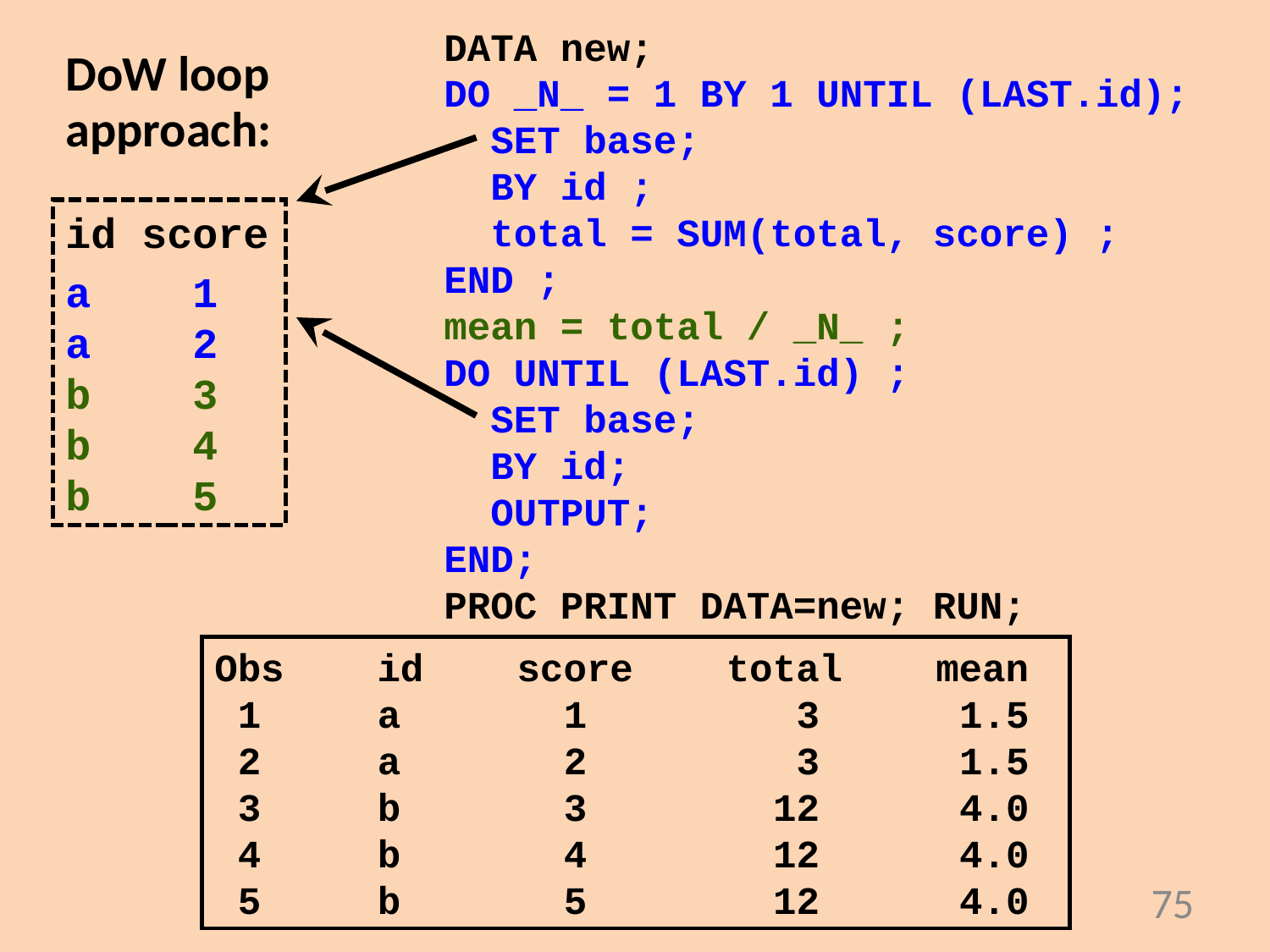

DATA new;
DO _N_ = 1 BY 1 UNTIL (LAST.id);
  SET base;
  BY id ;
  total = SUM(total, score) ;
END ;
mean = total / _N_ ;
DO UNTIL (LAST.id) ;
  SET base;
  BY id;
  OUTPUT;
END;
PROC PRINT DATA=new; RUN;
DoW loop
approach:

id score
a    1
a    2
b    3
b    4
b    5

Obs    id    score    total    mean
 1     a       1         3      1.5
 2     a       2         3      1.5
 3     b       3        12      4.0
 4     b       4        12      4.0
 5     b       5        12      4.0
75